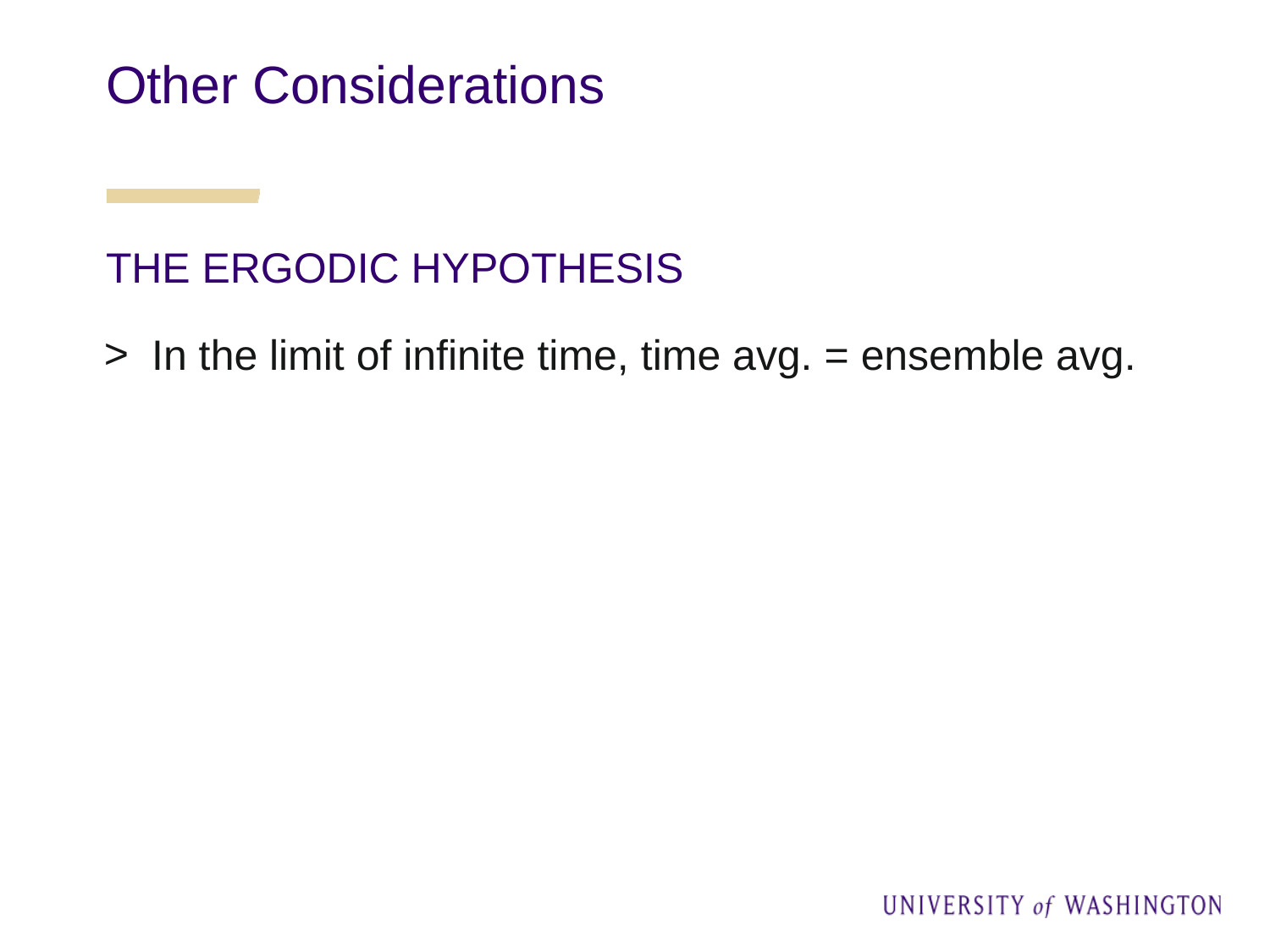

Other Considerations
THE ERGODIC HYPOTHESIS
In the limit of infinite time, time avg. = ensemble avg.